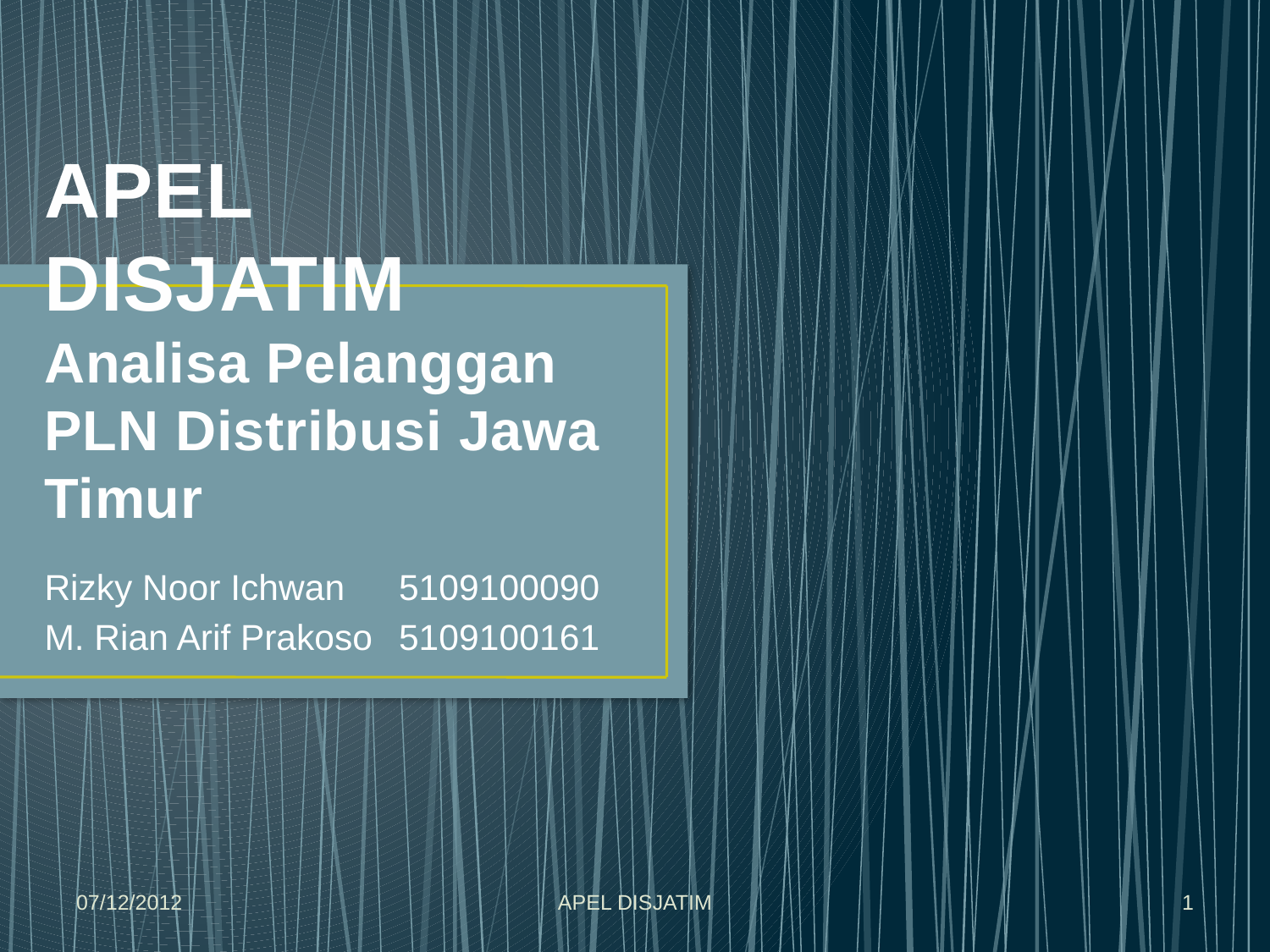

# APEL DISJATIM Analisa Pelanggan PLN Distribusi Jawa Timur
Rizky Noor Ichwan	5109100090
M. Rian Arif Prakoso	5109100161
07/12/2012
APEL DISJATIM
1